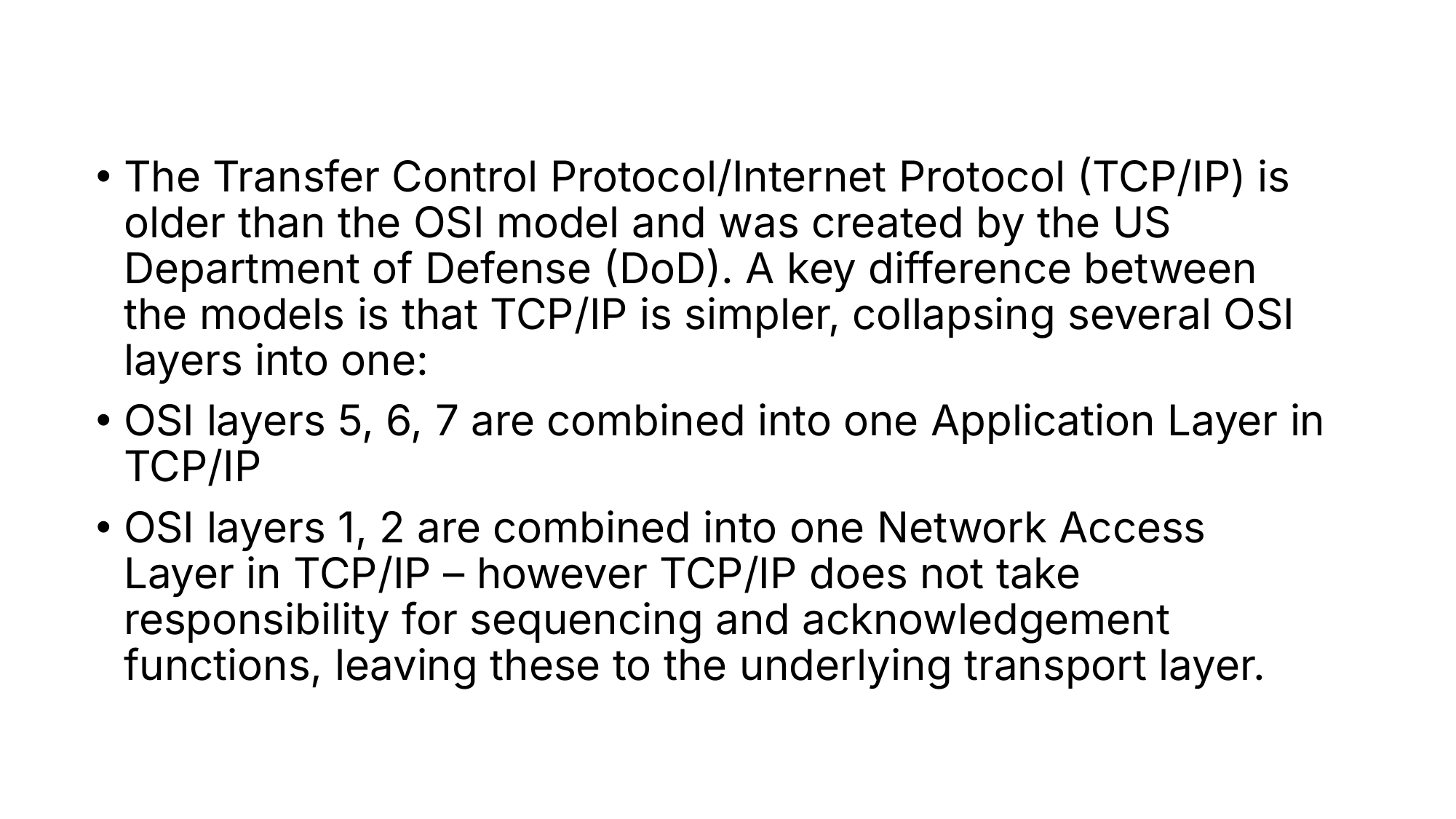

The Transfer Control Protocol/Internet Protocol (TCP/IP) is older than the OSI model and was created by the US Department of Defense (DoD). A key difference between the models is that TCP/IP is simpler, collapsing several OSI layers into one:
OSI layers 5, 6, 7 are combined into one Application Layer in TCP/IP
OSI layers 1, 2 are combined into one Network Access Layer in TCP/IP – however TCP/IP does not take responsibility for sequencing and acknowledgement functions, leaving these to the underlying transport layer.